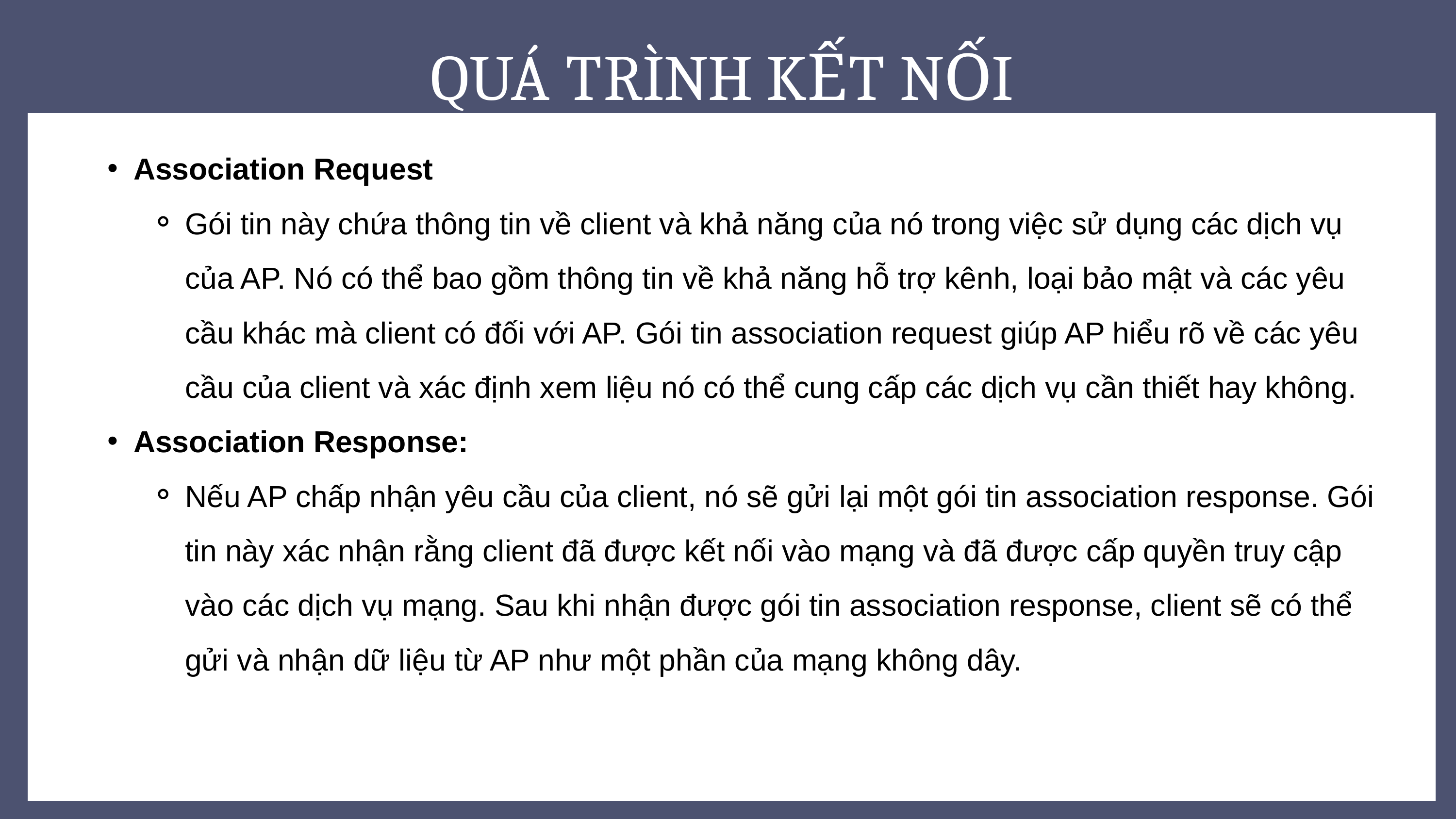

QUÁ TRÌNH KẾT NỐI

Association Request
Gói tin này chứa thông tin về client và khả năng của nó trong việc sử dụng các dịch vụ của AP. Nó có thể bao gồm thông tin về khả năng hỗ trợ kênh, loại bảo mật và các yêu cầu khác mà client có đối với AP. Gói tin association request giúp AP hiểu rõ về các yêu cầu của client và xác định xem liệu nó có thể cung cấp các dịch vụ cần thiết hay không.
Association Response:
Nếu AP chấp nhận yêu cầu của client, nó sẽ gửi lại một gói tin association response. Gói tin này xác nhận rằng client đã được kết nối vào mạng và đã được cấp quyền truy cập vào các dịch vụ mạng. Sau khi nhận được gói tin association response, client sẽ có thể gửi và nhận dữ liệu từ AP như một phần của mạng không dây.